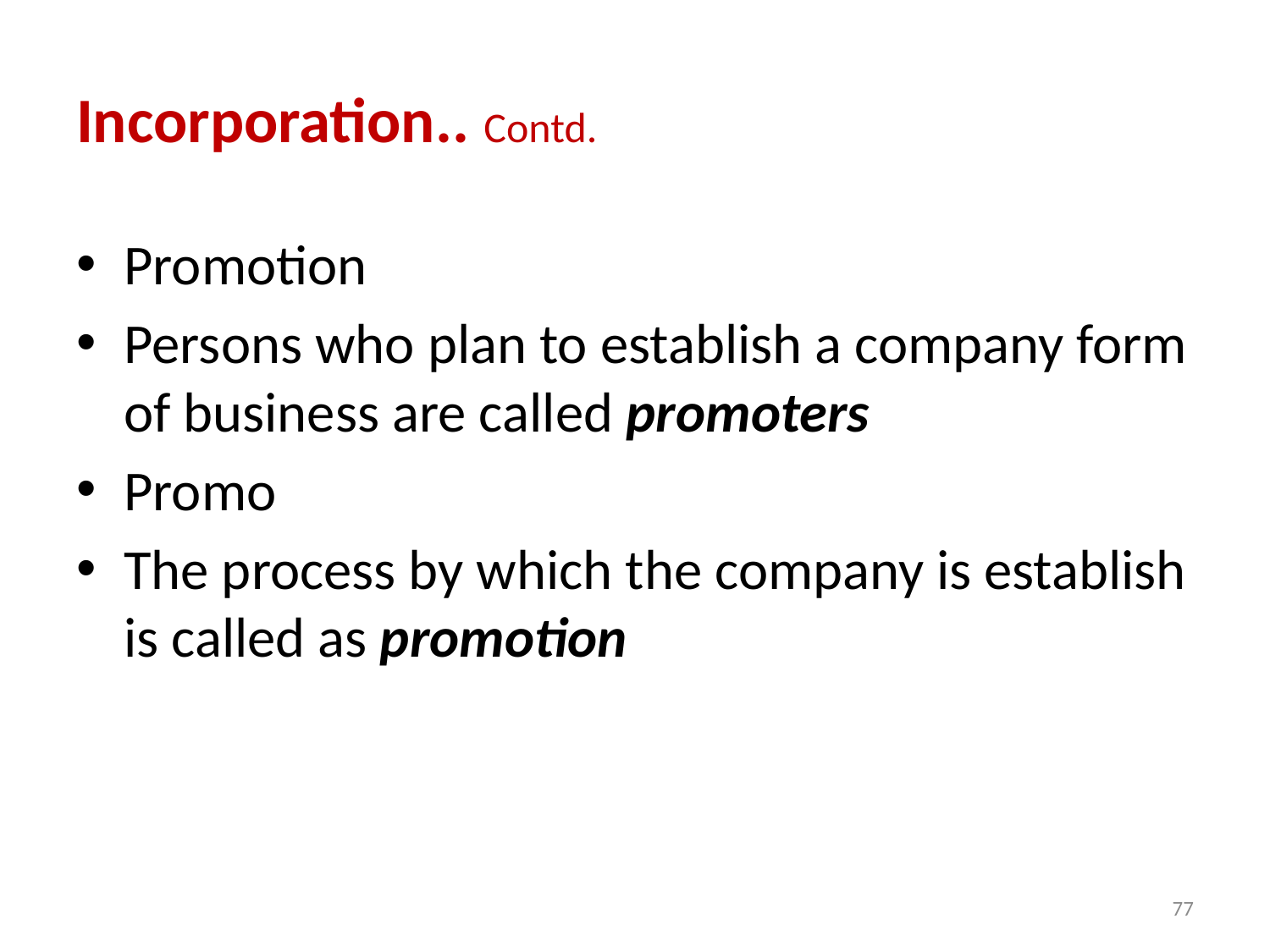

# Incorporation.. Contd.
Promotion
Persons who plan to establish a company form of business are called promoters
Promo
The process by which the company is establish is called as promotion

77